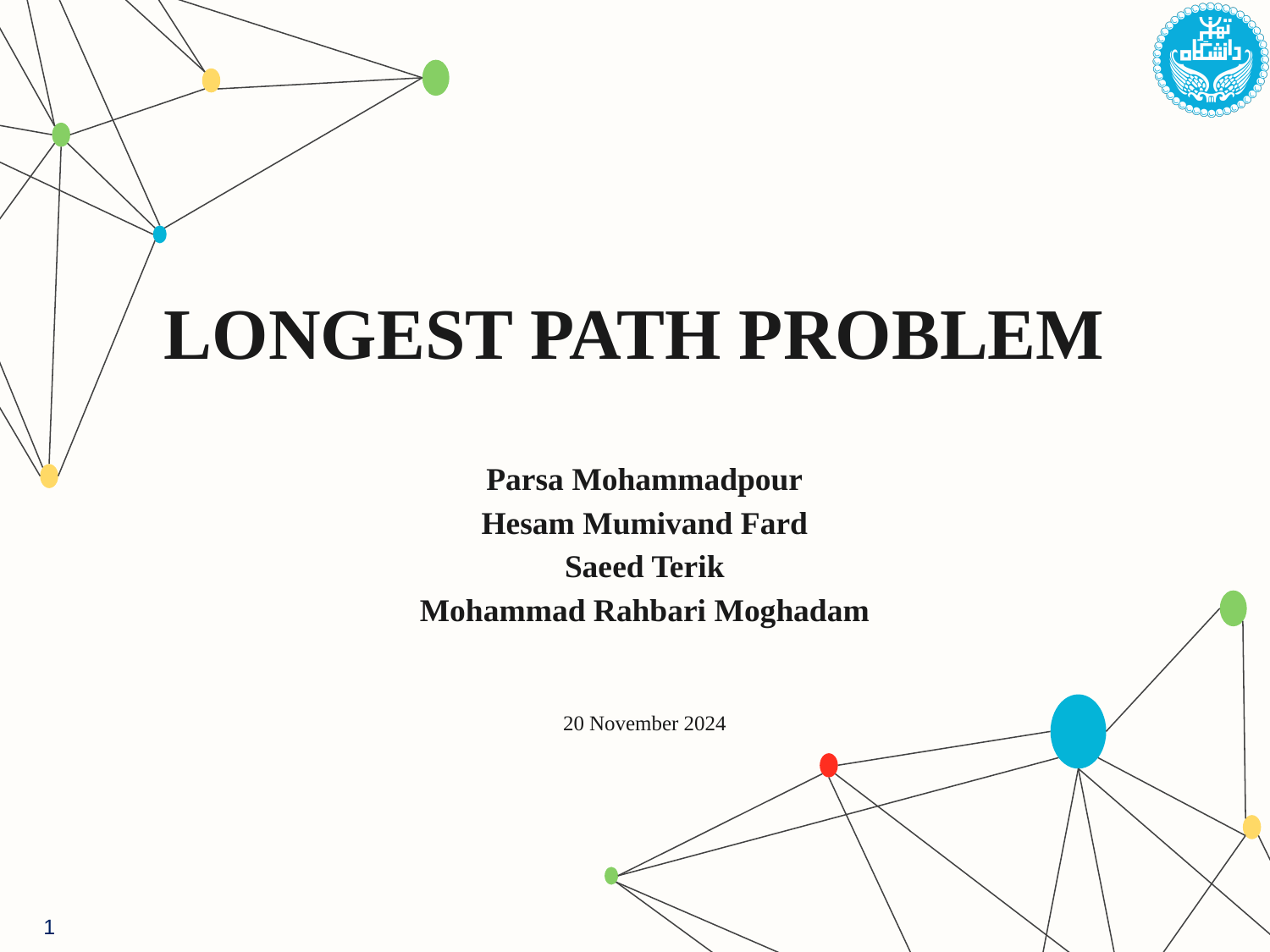

# LONGEST PATH PROBLEM
Parsa Mohammadpour
Hesam Mumivand Fard
Saeed Terik
Mohammad Rahbari Moghadam

20 November 2024
1